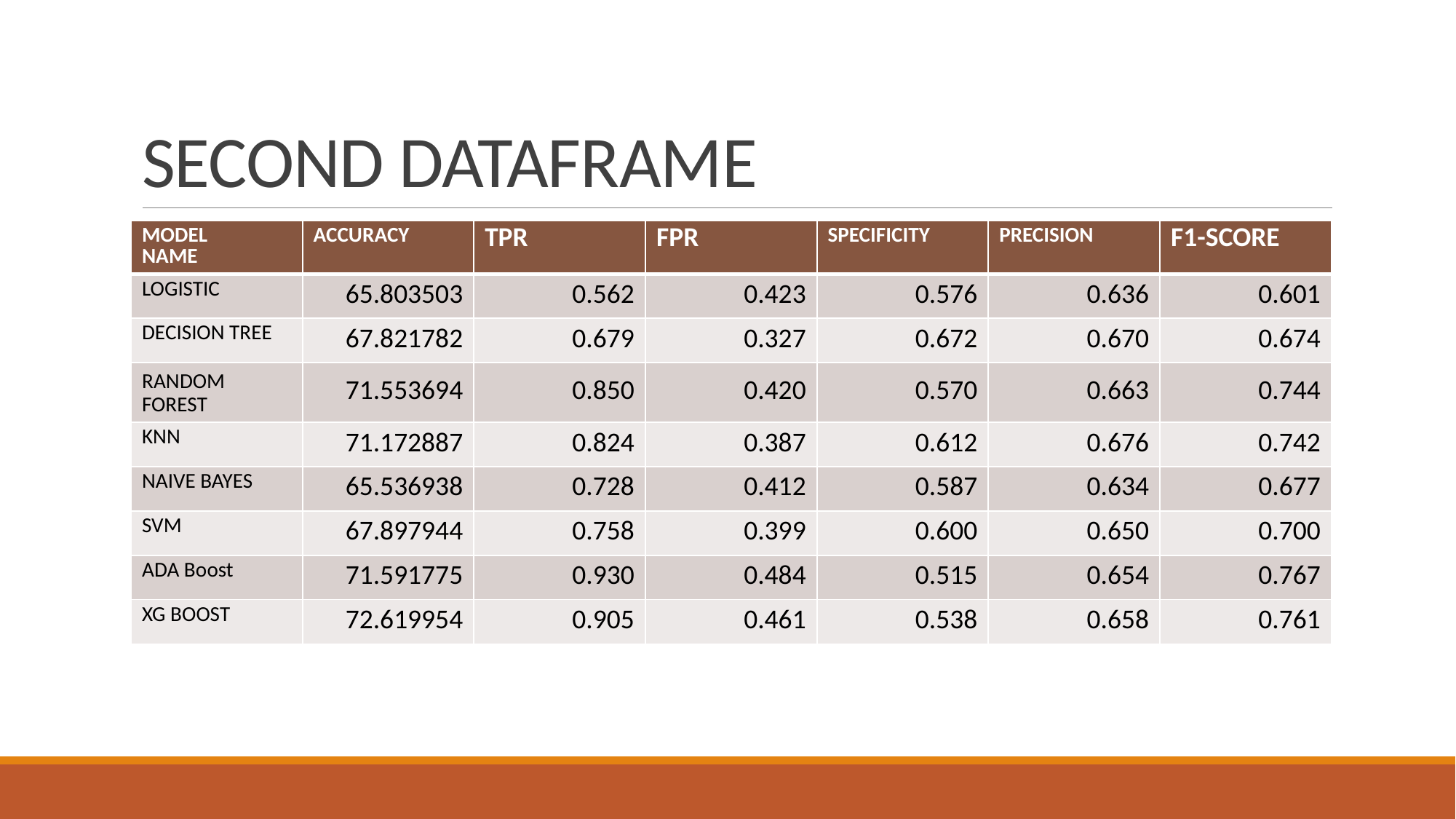

# SECOND DATAFRAME
| MODEL NAME | ACCURACY | TPR | FPR | SPECIFICITY | PRECISION | F1-SCORE |
| --- | --- | --- | --- | --- | --- | --- |
| LOGISTIC | 65.803503 | 0.562 | 0.423 | 0.576 | 0.636 | 0.601 |
| DECISION TREE | 67.821782 | 0.679 | 0.327 | 0.672 | 0.670 | 0.674 |
| RANDOM FOREST | 71.553694 | 0.850 | 0.420 | 0.570 | 0.663 | 0.744 |
| KNN | 71.172887 | 0.824 | 0.387 | 0.612 | 0.676 | 0.742 |
| NAIVE BAYES | 65.536938 | 0.728 | 0.412 | 0.587 | 0.634 | 0.677 |
| SVM | 67.897944 | 0.758 | 0.399 | 0.600 | 0.650 | 0.700 |
| ADA Boost | 71.591775 | 0.930 | 0.484 | 0.515 | 0.654 | 0.767 |
| XG BOOST | 72.619954 | 0.905 | 0.461 | 0.538 | 0.658 | 0.761 |